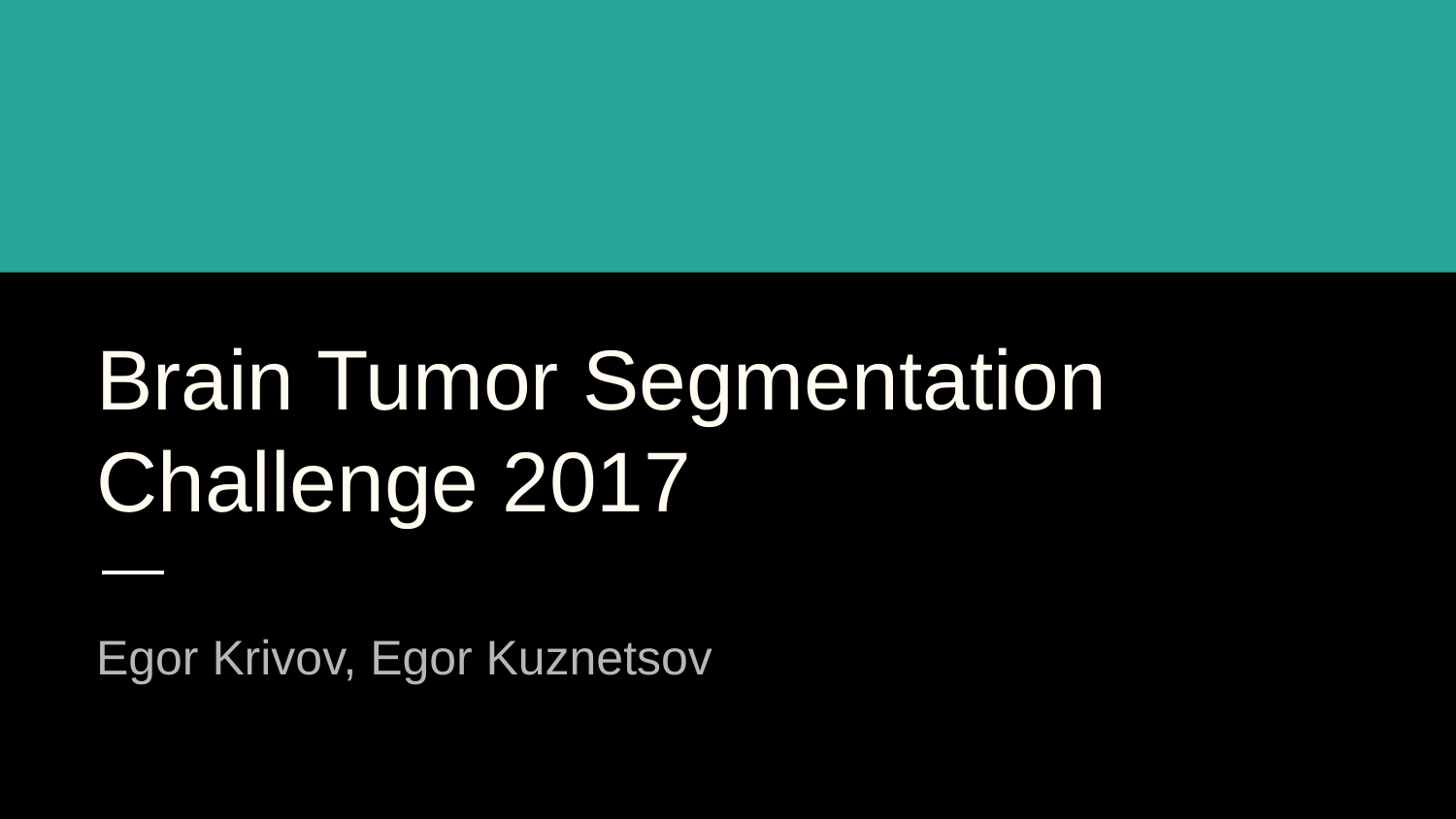

# Brain Tumor Segmentation Challenge 2017
Egor Krivov, Egor Kuznetsov